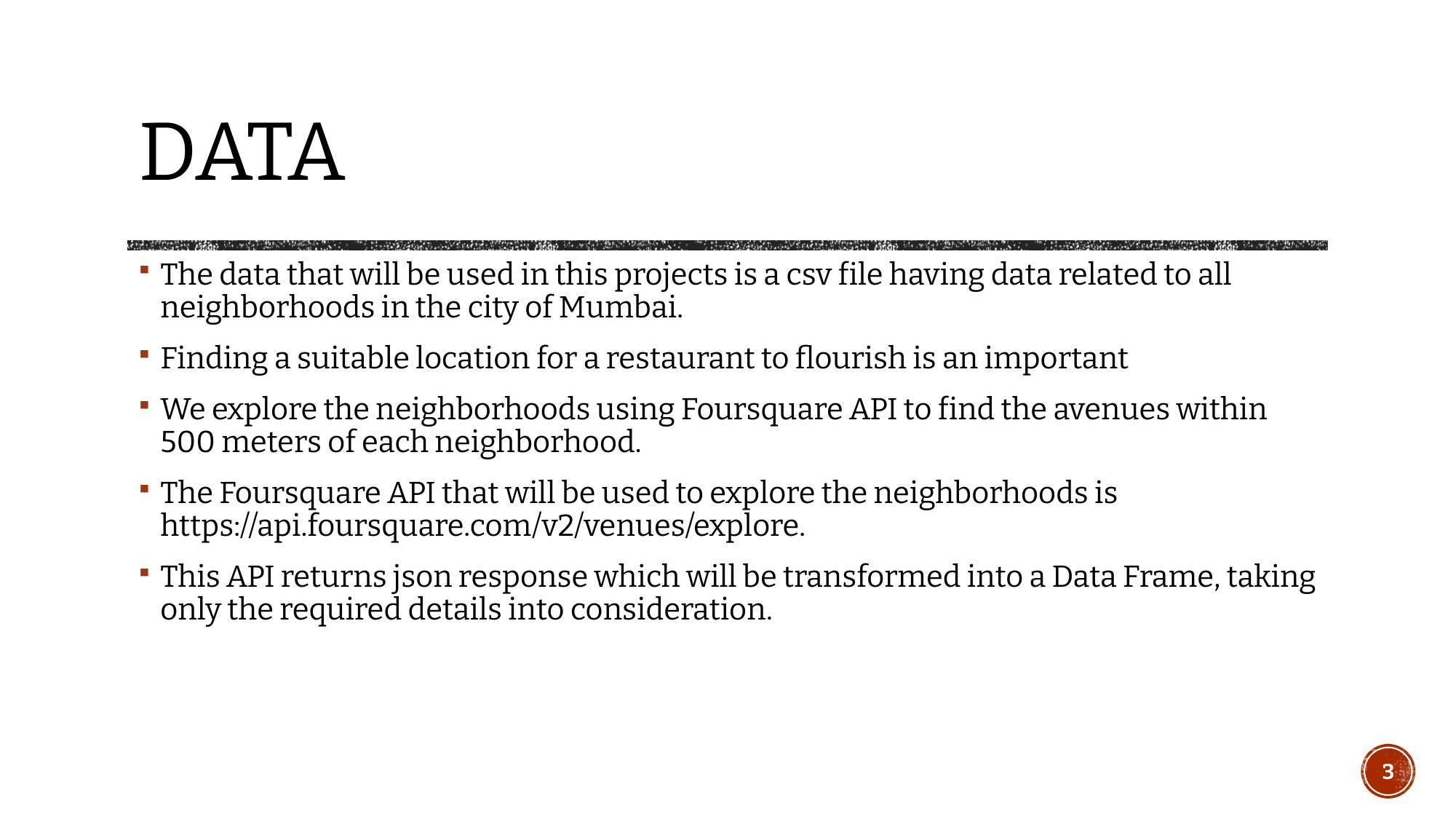

# data

The data that will be used in this projects is a csv file having data related to all neighborhoods in the city of Mumbai.
Finding a suitable location for a restaurant to flourish is an important
We explore the neighborhoods using Foursquare API to find the avenues within 500 meters of each neighborhood.
The Foursquare API that will be used to explore the neighborhoods is https://api.foursquare.com/v2/venues/explore.
This API returns json response which will be transformed into a Data Frame, taking only the required details into consideration.

3